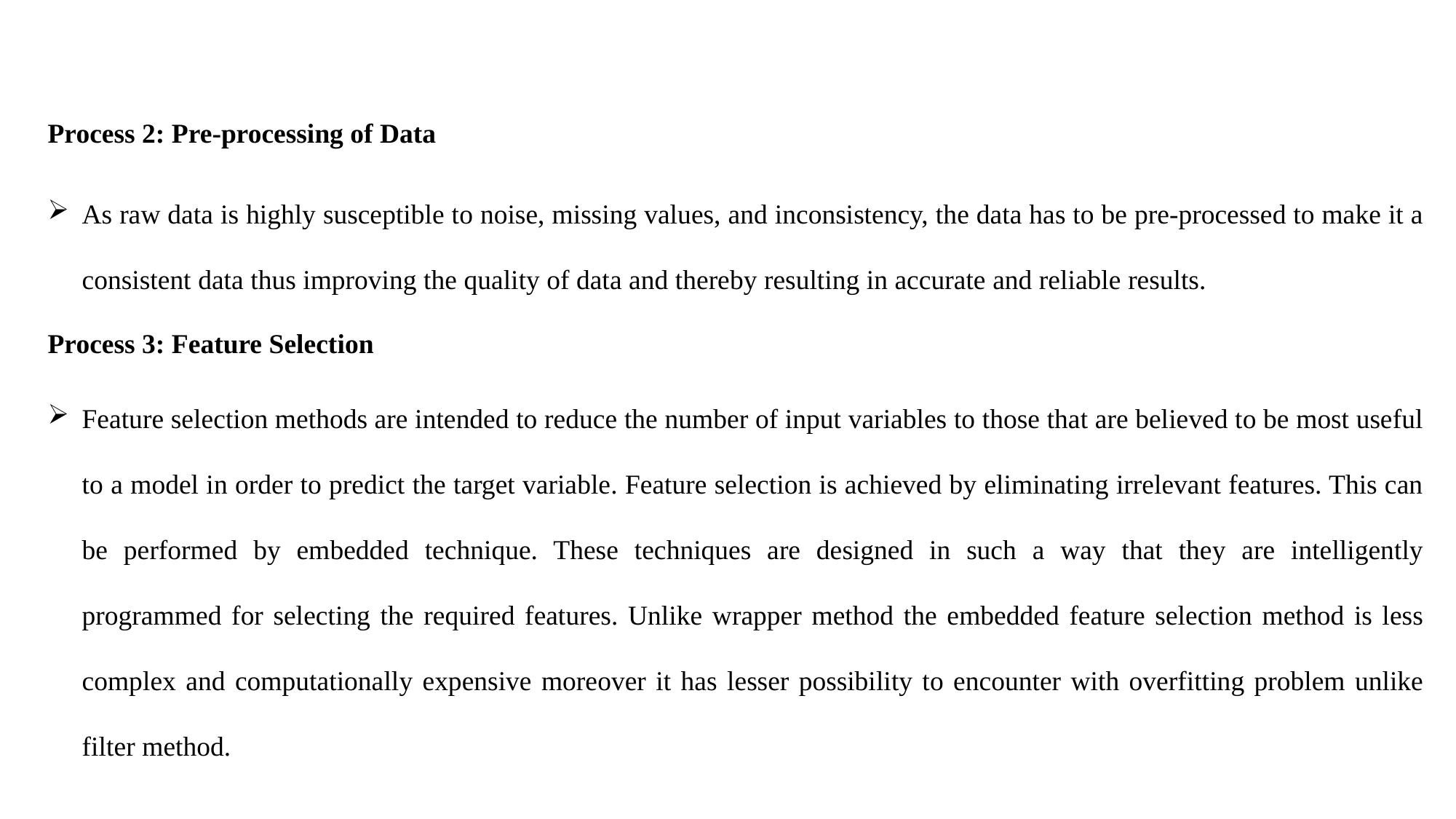

Process 2: Pre-processing of Data
As raw data is highly susceptible to noise, missing values, and inconsistency, the data has to be pre-processed to make it a consistent data thus improving the quality of data and thereby resulting in accurate and reliable results.
Process 3: Feature Selection
Feature selection methods are intended to reduce the number of input variables to those that are believed to be most useful to a model in order to predict the target variable. Feature selection is achieved by eliminating irrelevant features. This can be performed by embedded technique. These techniques are designed in such a way that they are intelligently programmed for selecting the required features. Unlike wrapper method the embedded feature selection method is less complex and computationally expensive moreover it has lesser possibility to encounter with overfitting problem unlike filter method.